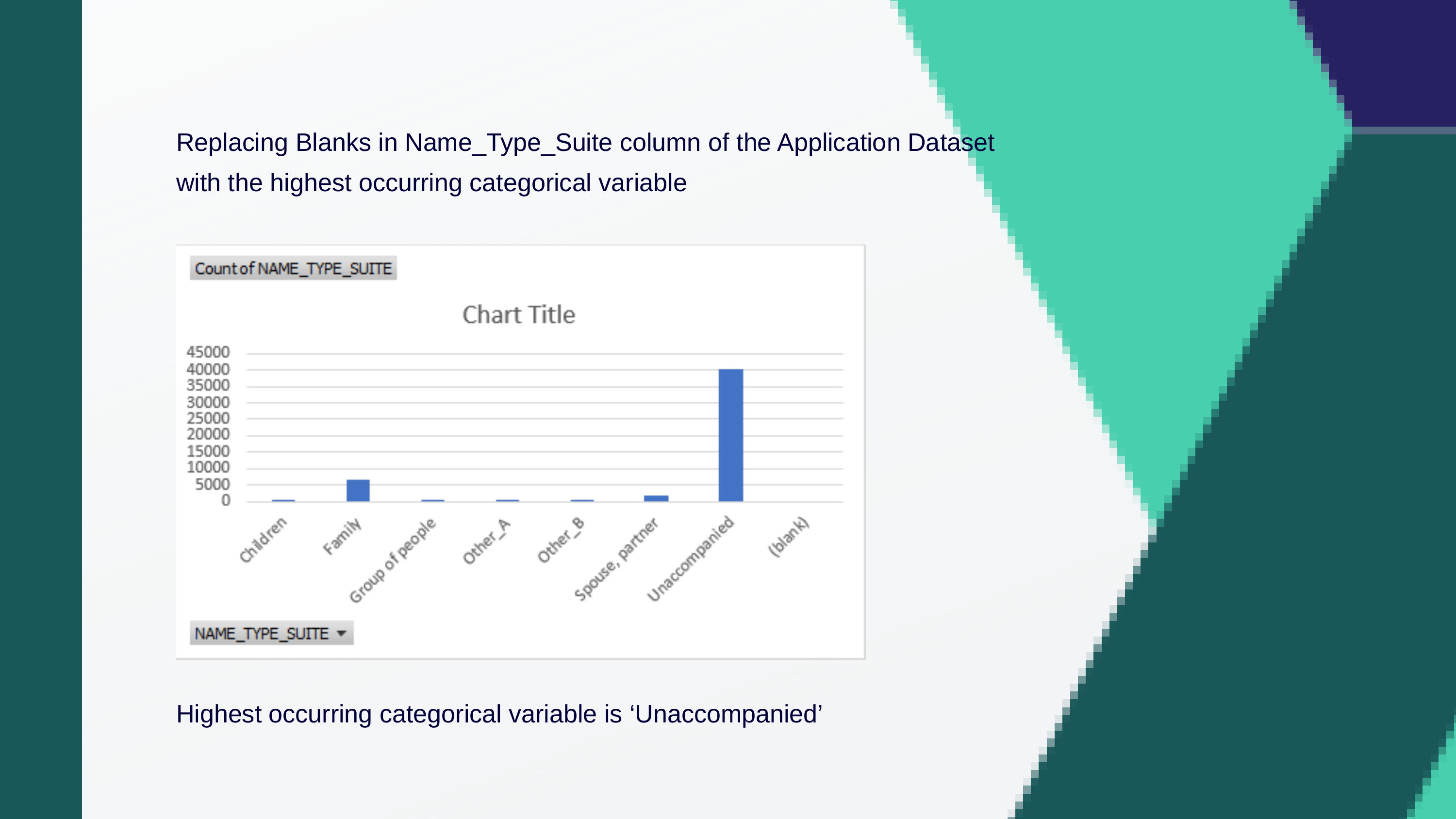

Replacing Blanks in Name_Type_Suite column of the Application Dataset with the highest occurring categorical variable

Highest occurring categorical variable is ‘Unaccompanied’